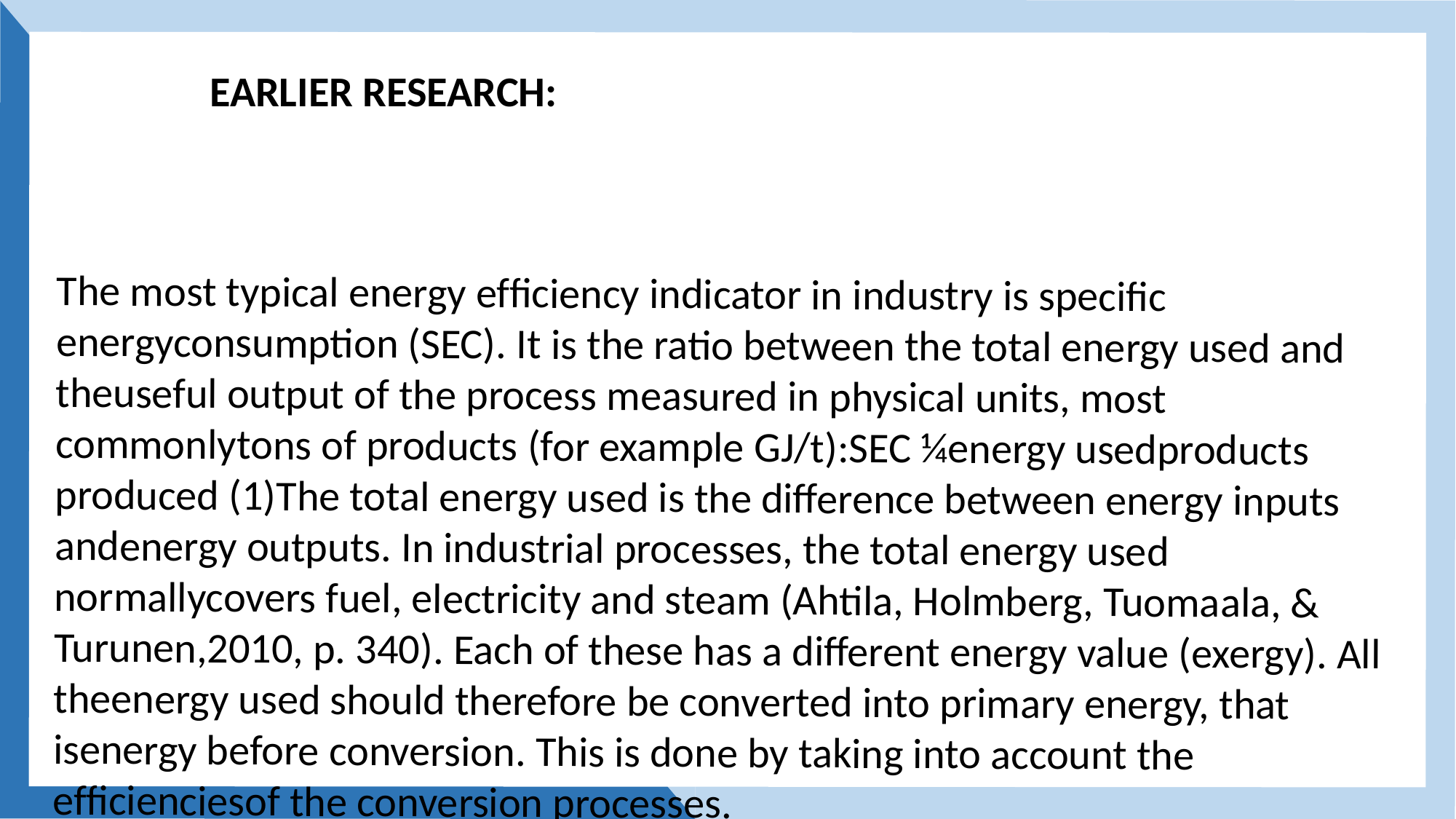

EARLIER RESEARCH:
The most typical energy efﬁciency indicator in industry is speciﬁc energyconsumption (SEC). It is the ratio between the total energy used and theuseful output of the process measured in physical units, most commonlytons of products (for example GJ/t):SEC ¼energy usedproducts produced (1)The total energy used is the difference between energy inputs andenergy outputs. In industrial processes, the total energy used normallycovers fuel, electricity and steam (Ahtila, Holmberg, Tuomaala, & Turunen,2010, p. 340). Each of these has a different energy value (exergy). All theenergy used should therefore be converted into primary energy, that isenergy before conversion. This is done by taking into account the efﬁcienciesof the conversion processes.